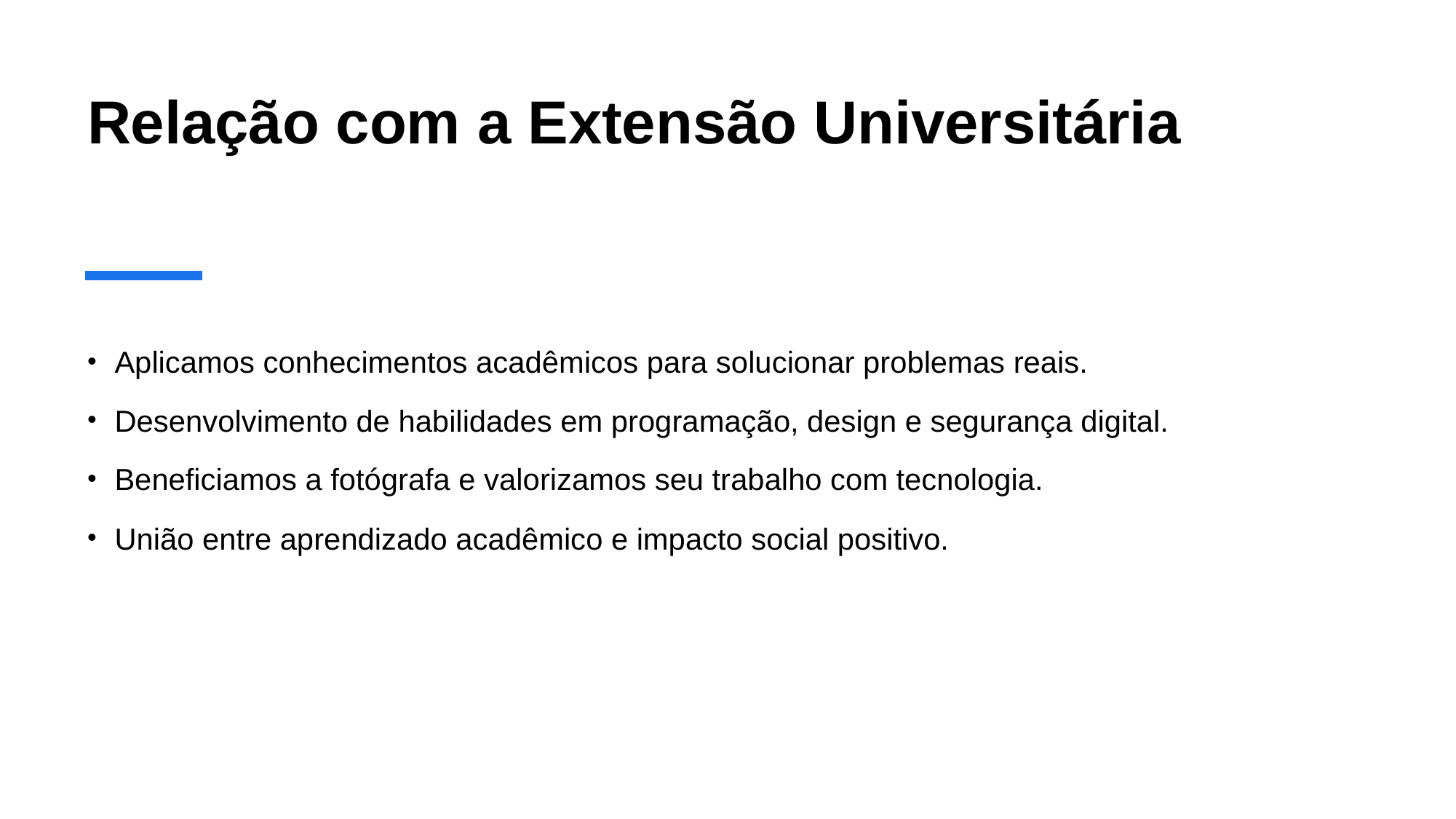

# Relação com a Extensão Universitária
Aplicamos conhecimentos acadêmicos para solucionar problemas reais.
Desenvolvimento de habilidades em programação, design e segurança digital.
Beneficiamos a fotógrafa e valorizamos seu trabalho com tecnologia.
União entre aprendizado acadêmico e impacto social positivo.